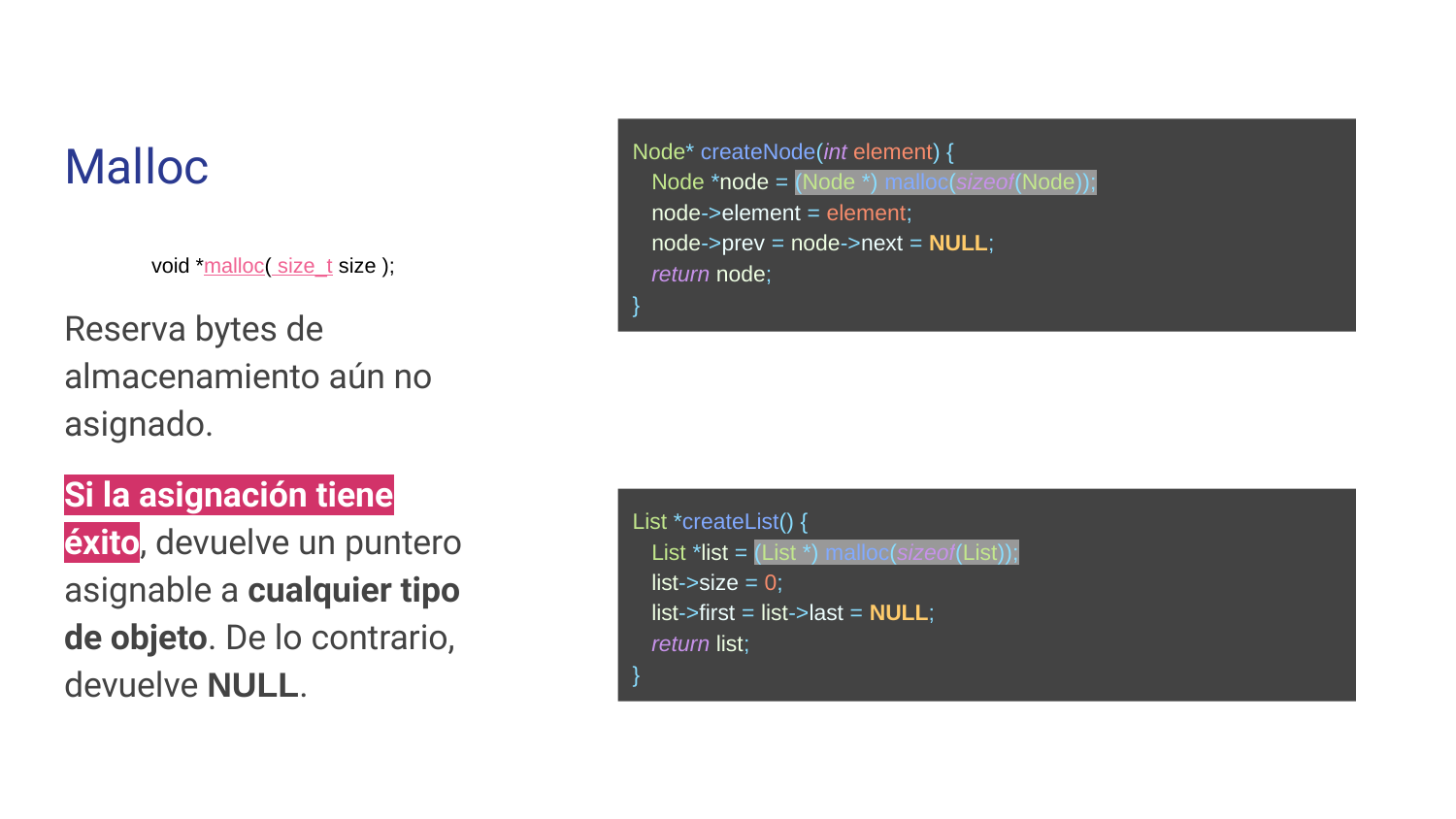

# Malloc
Node* createNode(int element) {
   Node *node = (Node *) malloc(sizeof(Node));
   node->element = element;
   node->prev = node->next = NULL;
   return node;
}
void *malloc( size_t size );
Reserva bytes de almacenamiento aún no asignado.
Si la asignación tiene éxito, devuelve un puntero asignable a cualquier tipo de objeto. De lo contrario, devuelve NULL.
List *createList() {
   List *list = (List *) malloc(sizeof(List));
   list->size = 0;
   list->first = list->last = NULL;
   return list;
}